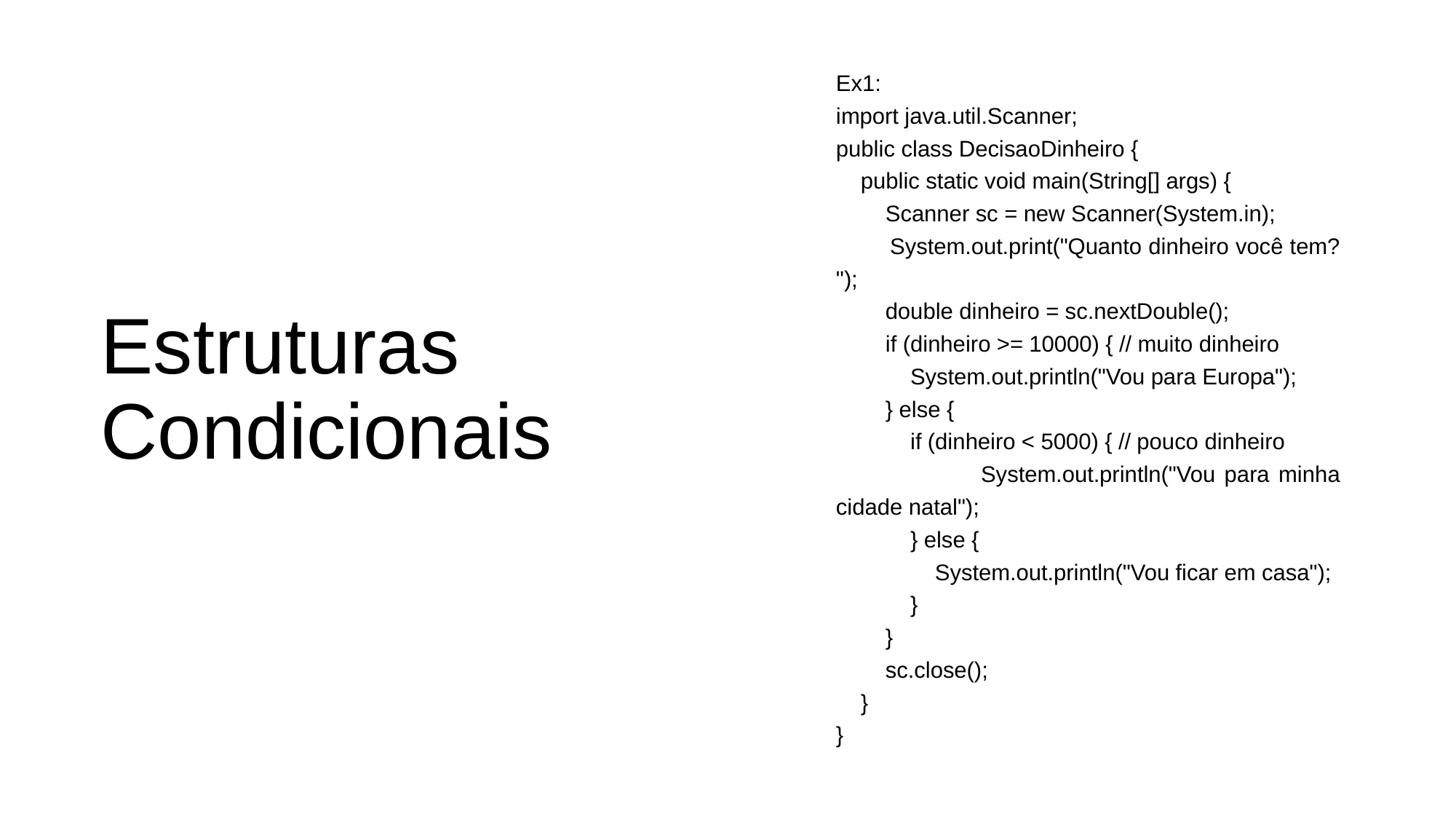

Ex1:
import java.util.Scanner;
public class DecisaoDinheiro {
    public static void main(String[] args) {
        Scanner sc = new Scanner(System.in);
        System.out.print("Quanto dinheiro você tem? ");
        double dinheiro = sc.nextDouble();
        if (dinheiro >= 10000) { // muito dinheiro
            System.out.println("Vou para Europa");
        } else {
            if (dinheiro < 5000) { // pouco dinheiro
                System.out.println("Vou para minha cidade natal");
            } else {
                System.out.println("Vou ficar em casa");
            }
        }
        sc.close();
    }
}
Estruturas
Condicionais